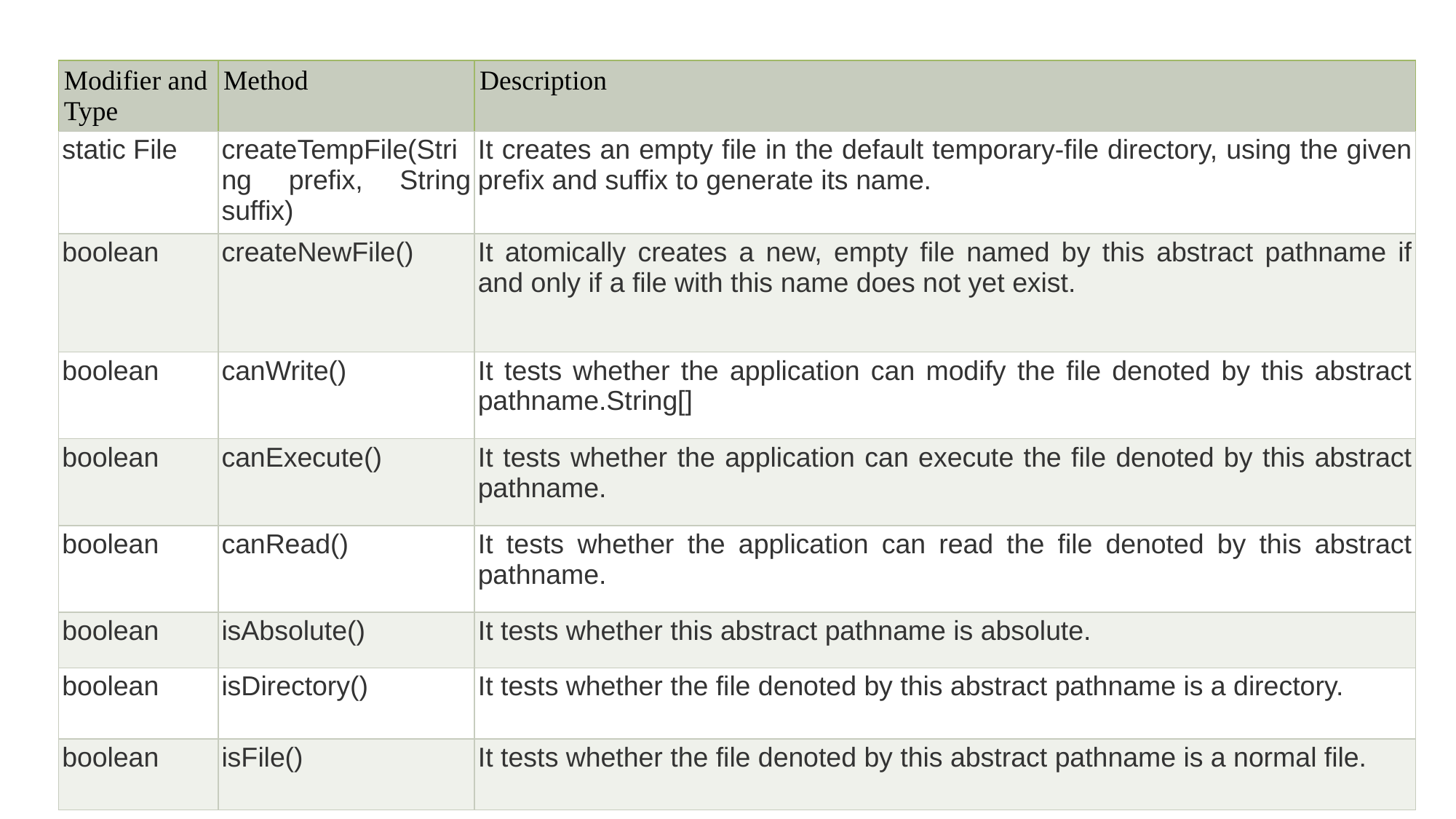

| Modifier and Type | Method | Description |
| --- | --- | --- |
| static File | createTempFile(String prefix, String suffix) | It creates an empty file in the default temporary-file directory, using the given prefix and suffix to generate its name. |
| boolean | createNewFile() | It atomically creates a new, empty file named by this abstract pathname if and only if a file with this name does not yet exist. |
| boolean | canWrite() | It tests whether the application can modify the file denoted by this abstract pathname.String[] |
| boolean | canExecute() | It tests whether the application can execute the file denoted by this abstract pathname. |
| boolean | canRead() | It tests whether the application can read the file denoted by this abstract pathname. |
| boolean | isAbsolute() | It tests whether this abstract pathname is absolute. |
| boolean | isDirectory() | It tests whether the file denoted by this abstract pathname is a directory. |
| boolean | isFile() | It tests whether the file denoted by this abstract pathname is a normal file. |